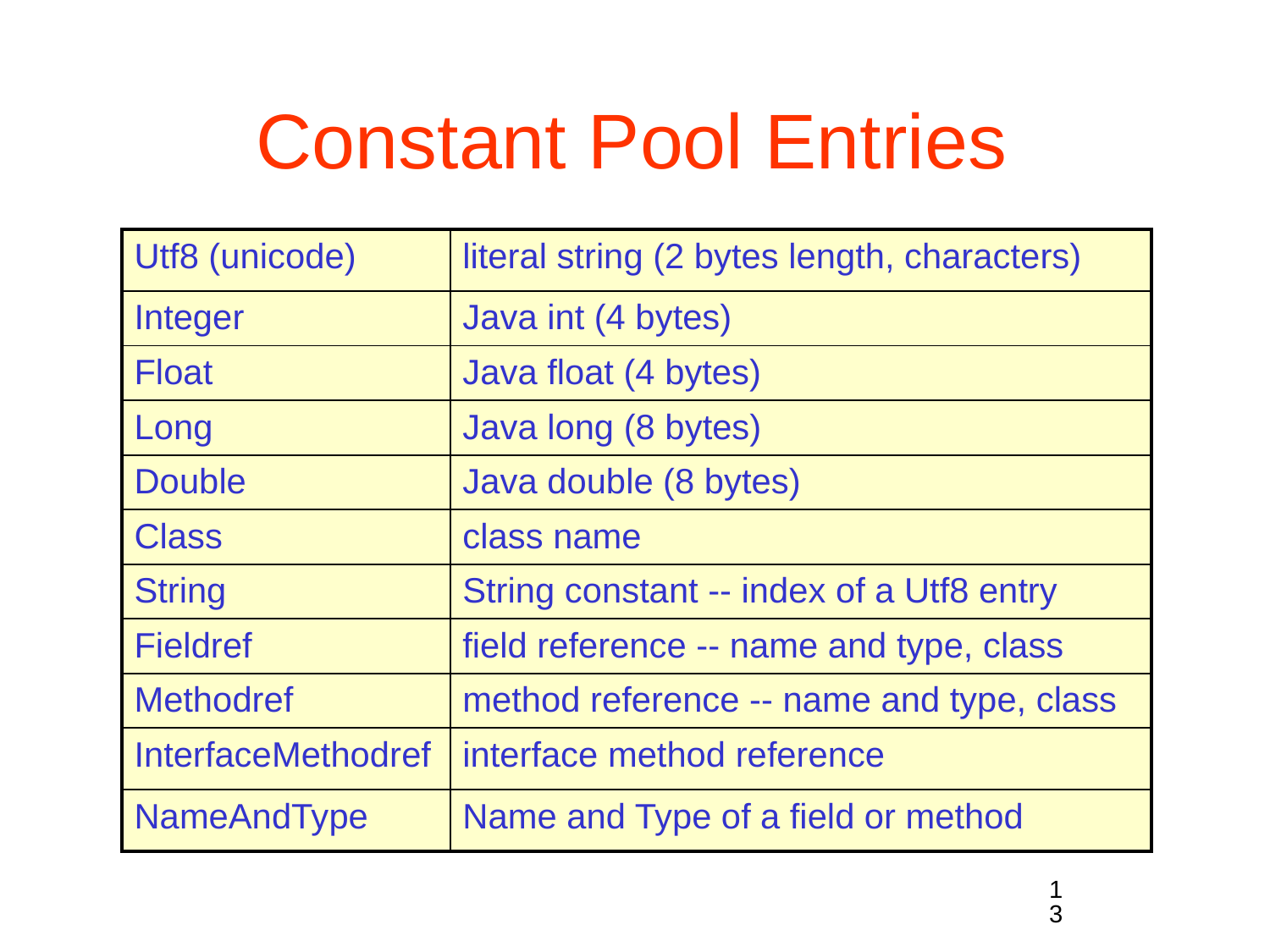

# Constant Pool Entries
| Utf8 (unicode) | literal string (2 bytes length, characters) |
| --- | --- |
| Integer | Java int (4 bytes) |
| Float | Java float (4 bytes) |
| Long | Java long (8 bytes) |
| Double | Java double (8 bytes) |
| Class | class name |
| String | String constant -- index of a Utf8 entry |
| Fieldref | field reference -- name and type, class |
| Methodref | method reference -- name and type, class |
| InterfaceMethodref | interface method reference |
| NameAndType | Name and Type of a field or method |
13